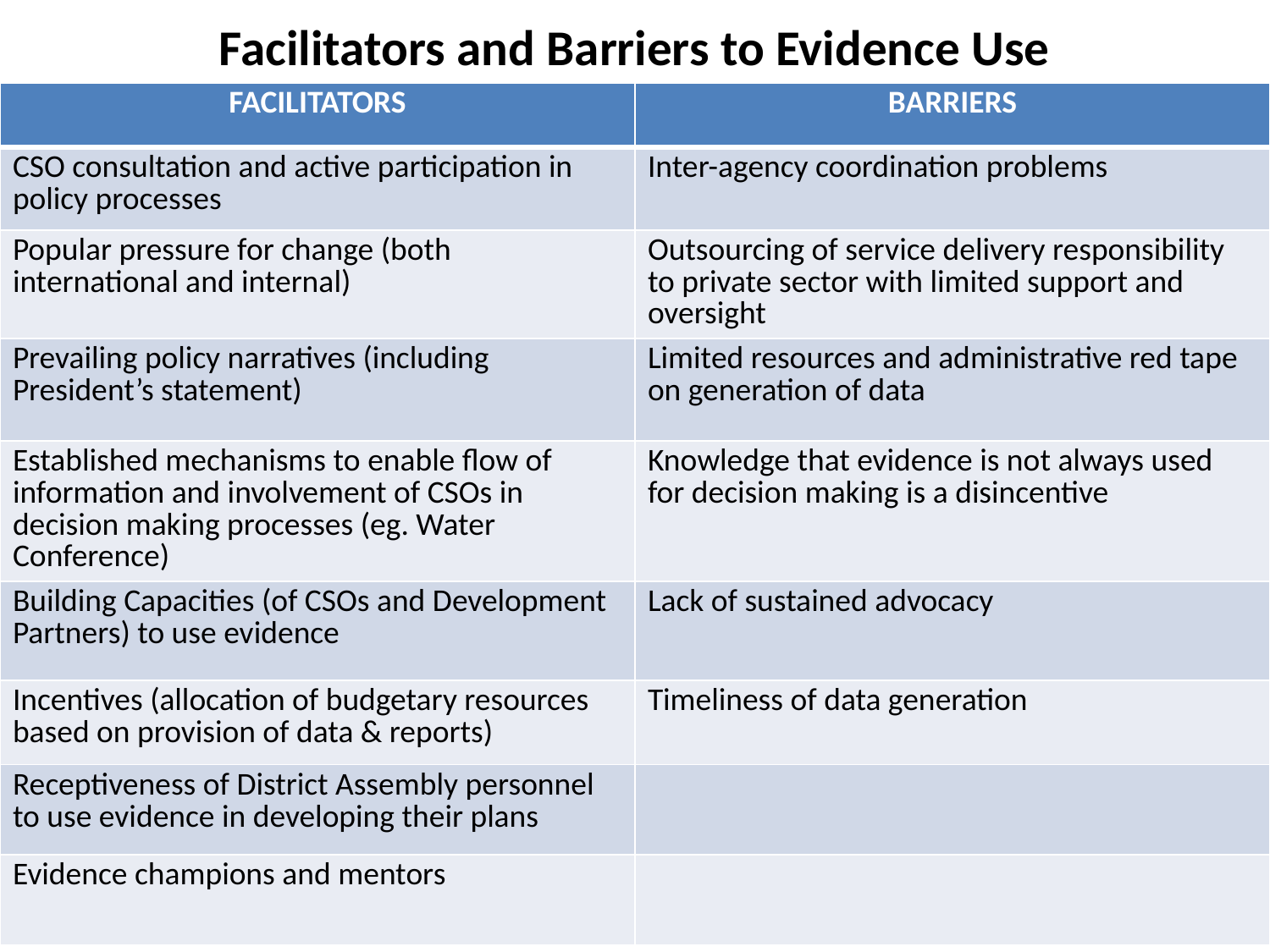

# Facilitators and Barriers to Evidence Use
| FACILITATORS | BARRIERS |
| --- | --- |
| CSO consultation and active participation in policy processes | Inter-agency coordination problems |
| Popular pressure for change (both international and internal) | Outsourcing of service delivery responsibility to private sector with limited support and oversight |
| Prevailing policy narratives (including President’s statement) | Limited resources and administrative red tape on generation of data |
| Established mechanisms to enable flow of information and involvement of CSOs in decision making processes (eg. Water Conference) | Knowledge that evidence is not always used for decision making is a disincentive |
| Building Capacities (of CSOs and Development Partners) to use evidence | Lack of sustained advocacy |
| Incentives (allocation of budgetary resources based on provision of data & reports) | Timeliness of data generation |
| Receptiveness of District Assembly personnel to use evidence in developing their plans |  |
| Evidence champions and mentors |  |
5